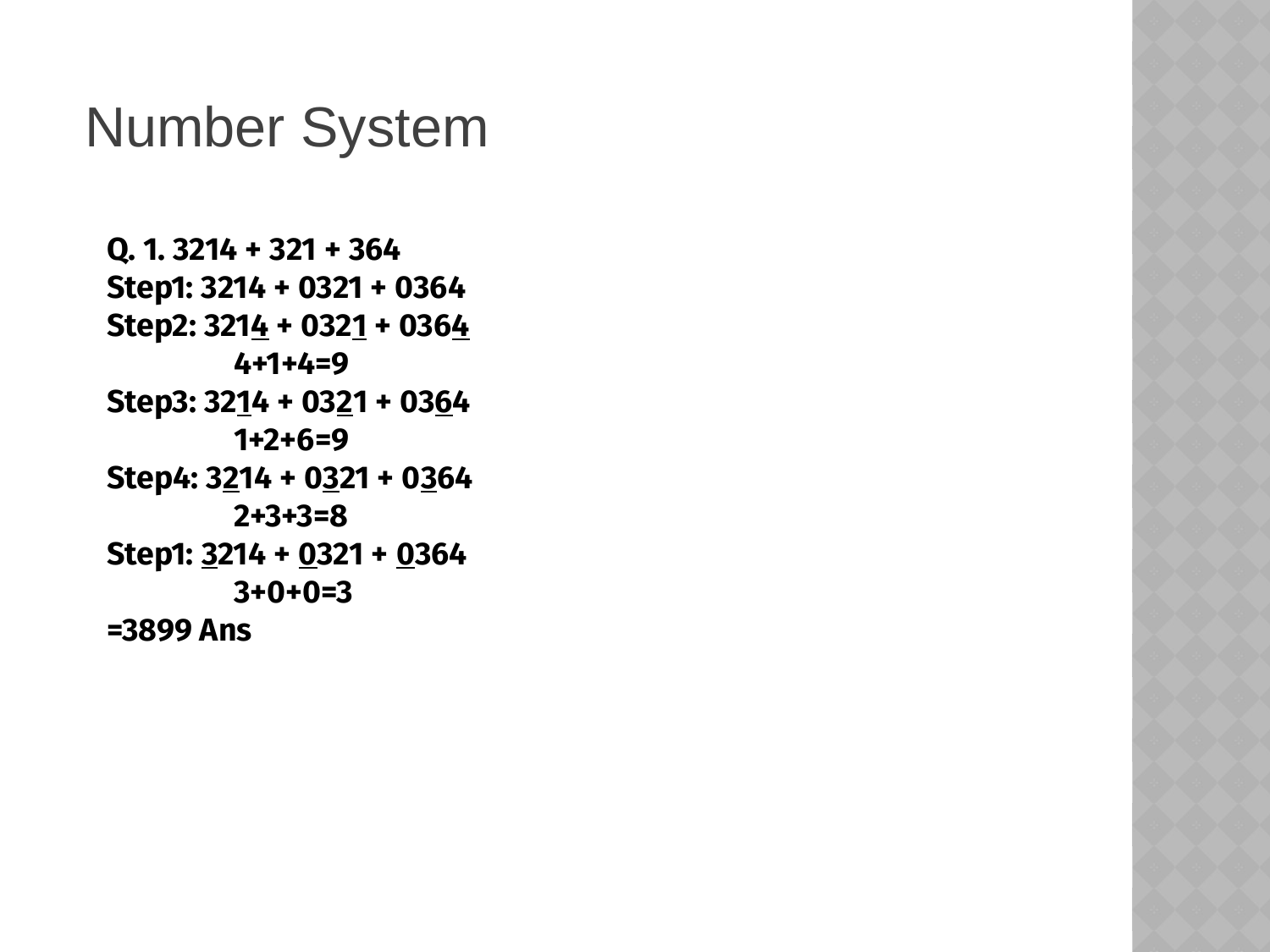

Number System
Q. 1. 3214 + 321 + 364
Step1: 3214 + 0321 + 0364
Step2: 3214 + 0321 + 0364
	4+1+4=9
Step3: 3214 + 0321 + 0364
	1+2+6=9
Step4: 3214 + 0321 + 0364
	2+3+3=8
Step1: 3214 + 0321 + 0364
	3+0+0=3
=3899 Ans